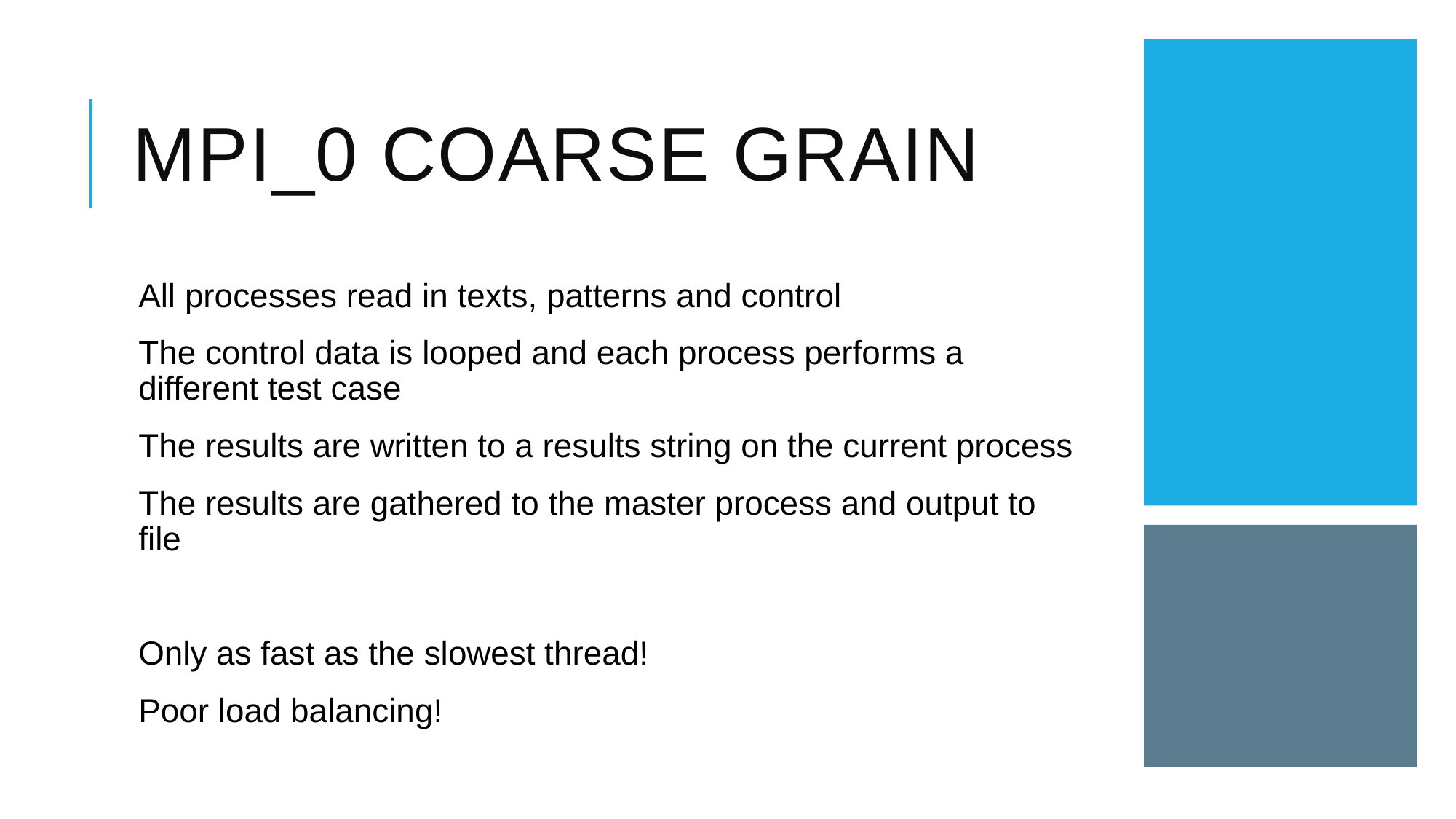

# MPI_0 Coarse Grain
All processes read in texts, patterns and control
The control data is looped and each process performs a different test case
The results are written to a results string on the current process
The results are gathered to the master process and output to file

Only as fast as the slowest thread!
Poor load balancing!